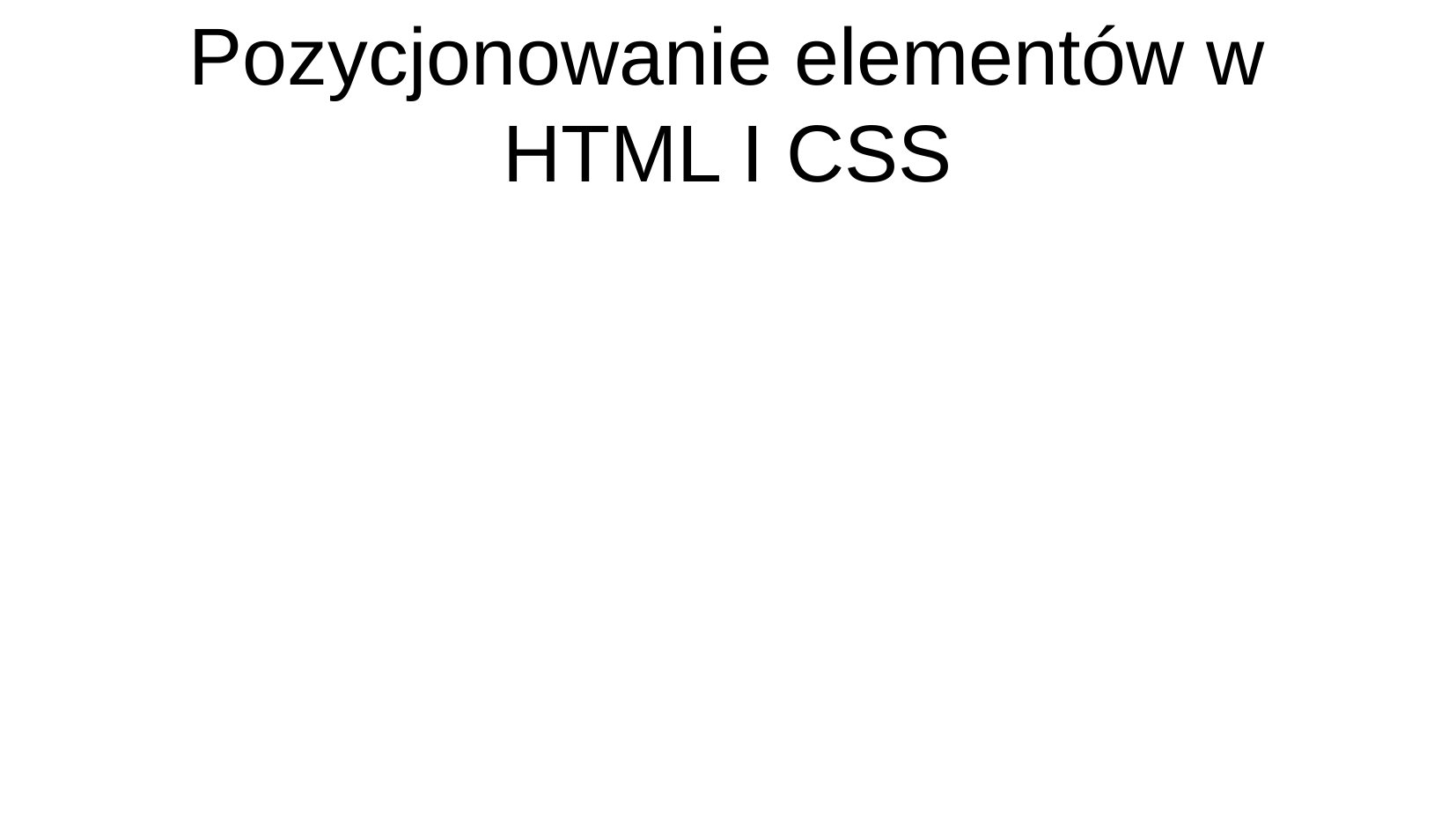

# Pozycjonowanie elementów w HTML I CSS